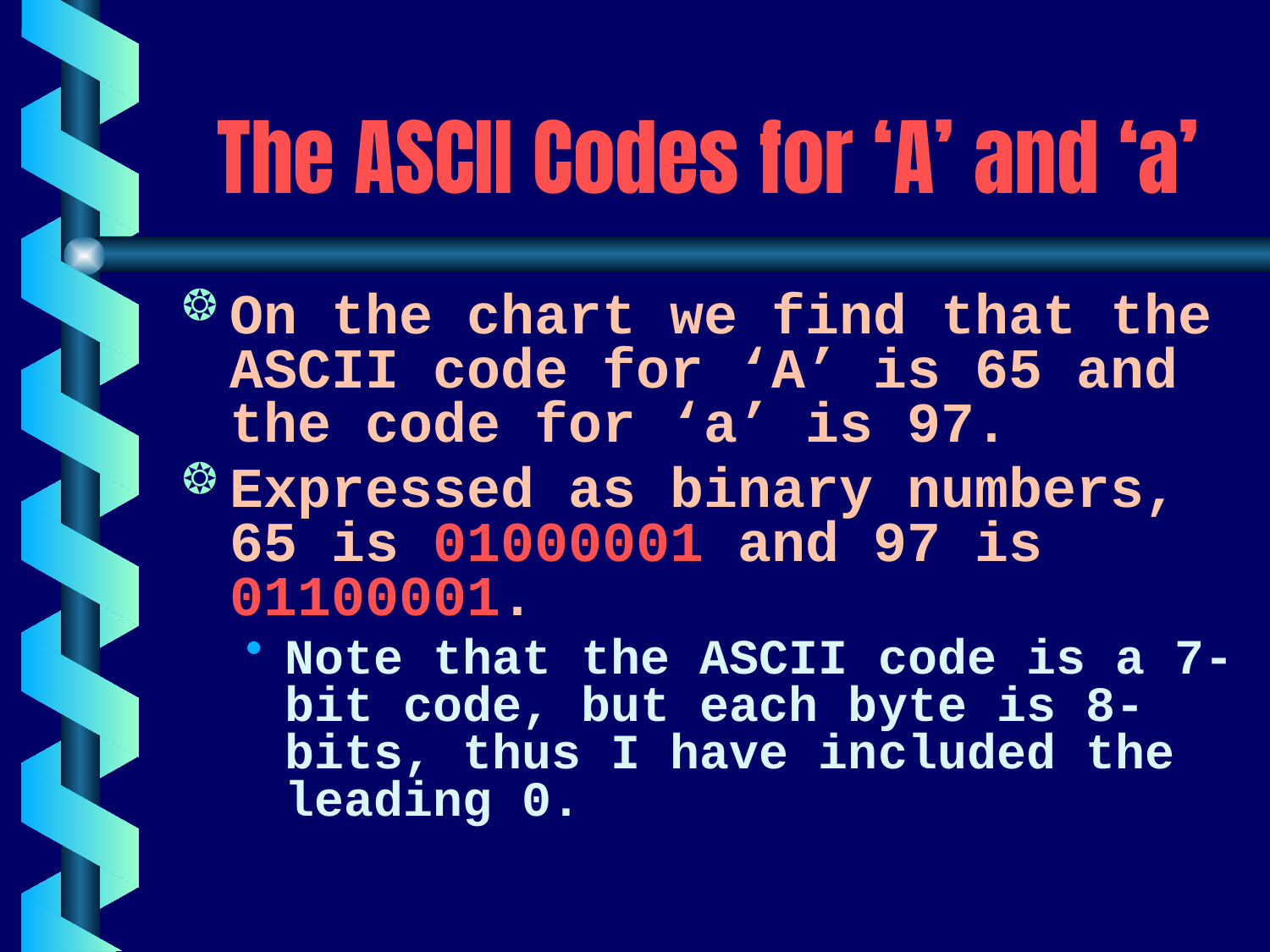

# The ASCII Codes for ‘A’ and ‘a’
On the chart we find that the ASCII code for ‘A’ is 65 and the code for ‘a’ is 97.
Expressed as binary numbers, 65 is 01000001 and 97 is 01100001.
Note that the ASCII code is a 7-bit code, but each byte is 8-bits, thus I have included the leading 0.